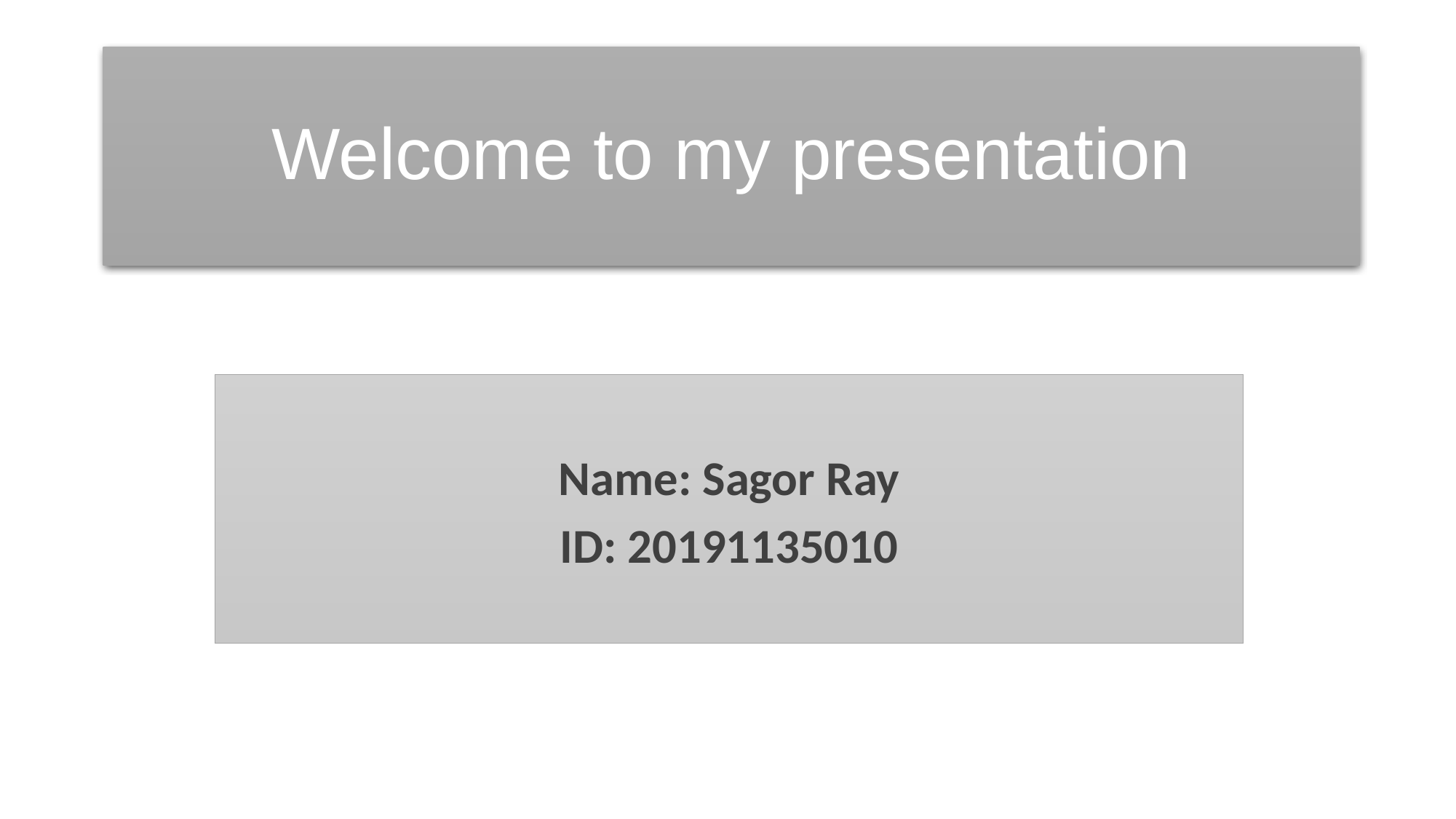

# Welcome to my presentation

Name: Sagor Ray
ID: 20191135010